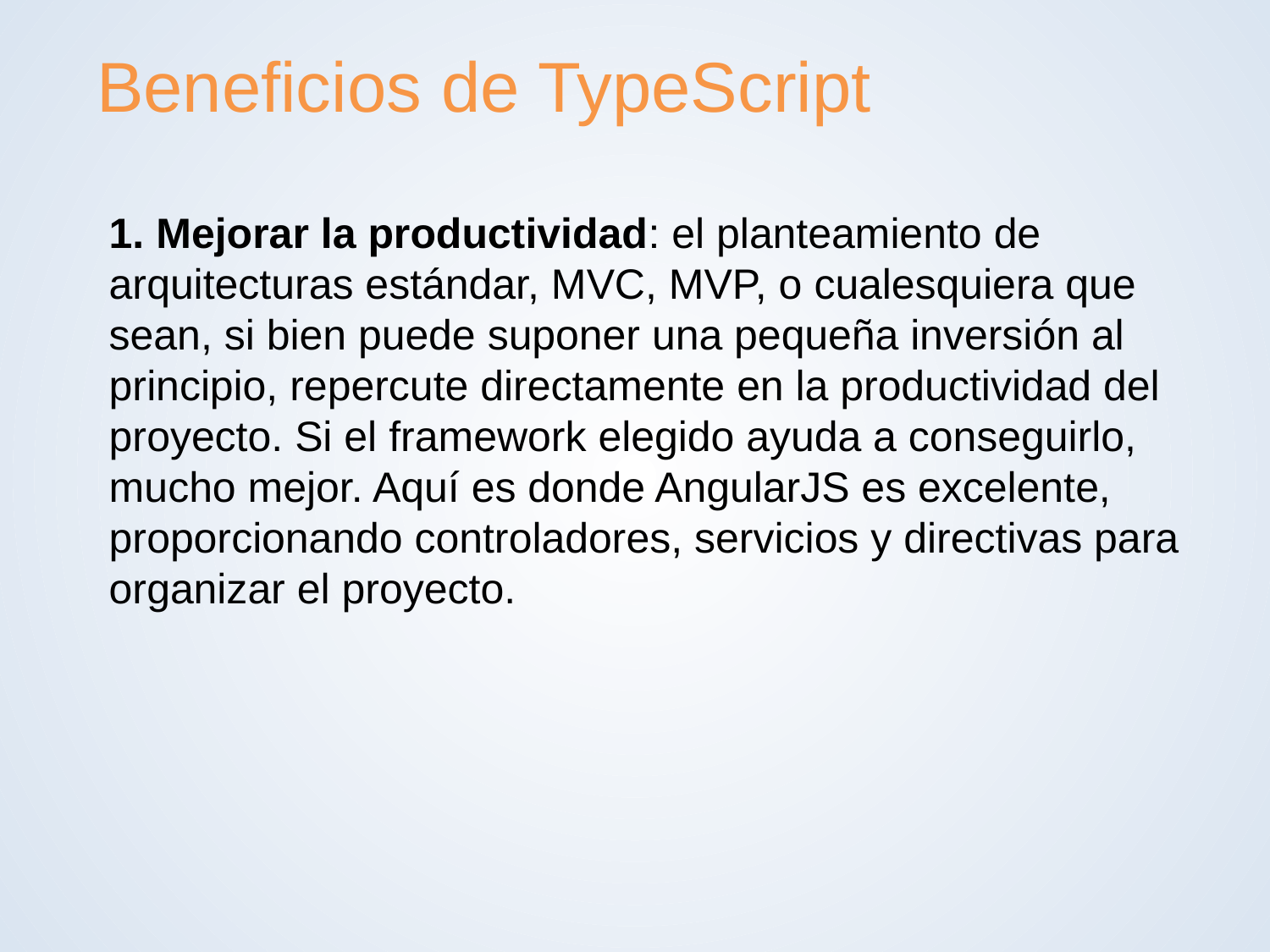

# Beneficios de TypeScript
1. Mejorar la productividad: el planteamiento de arquitecturas estándar, MVC, MVP, o cualesquiera que sean, si bien puede suponer una pequeña inversión al principio, repercute directamente en la productividad del proyecto. Si el framework elegido ayuda a conseguirlo, mucho mejor. Aquí es donde AngularJS es excelente, proporcionando controladores, servicios y directivas para organizar el proyecto.